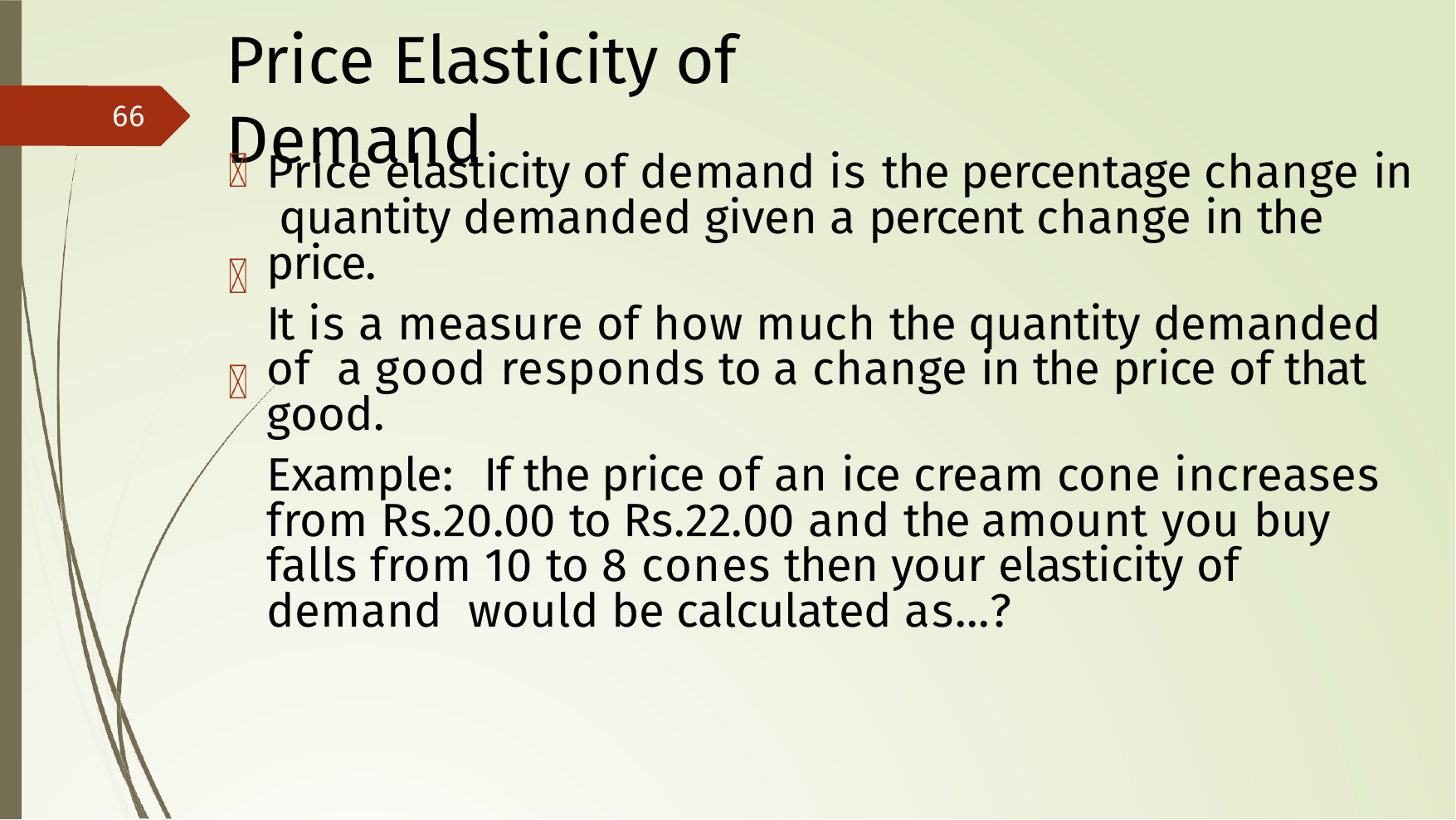

# Price Elasticity of Demand
66
Price elasticity of demand is the percentage change in  quantity demanded given a percent change in the price.
It is a measure of how much the quantity demanded of  a good responds to a change in the price of that good.
Example:	If the price of an ice cream cone increases  from Rs.20.00 to Rs.22.00 and the amount you buy  falls from 10 to 8 cones then your elasticity of demand  would be calculated as…?